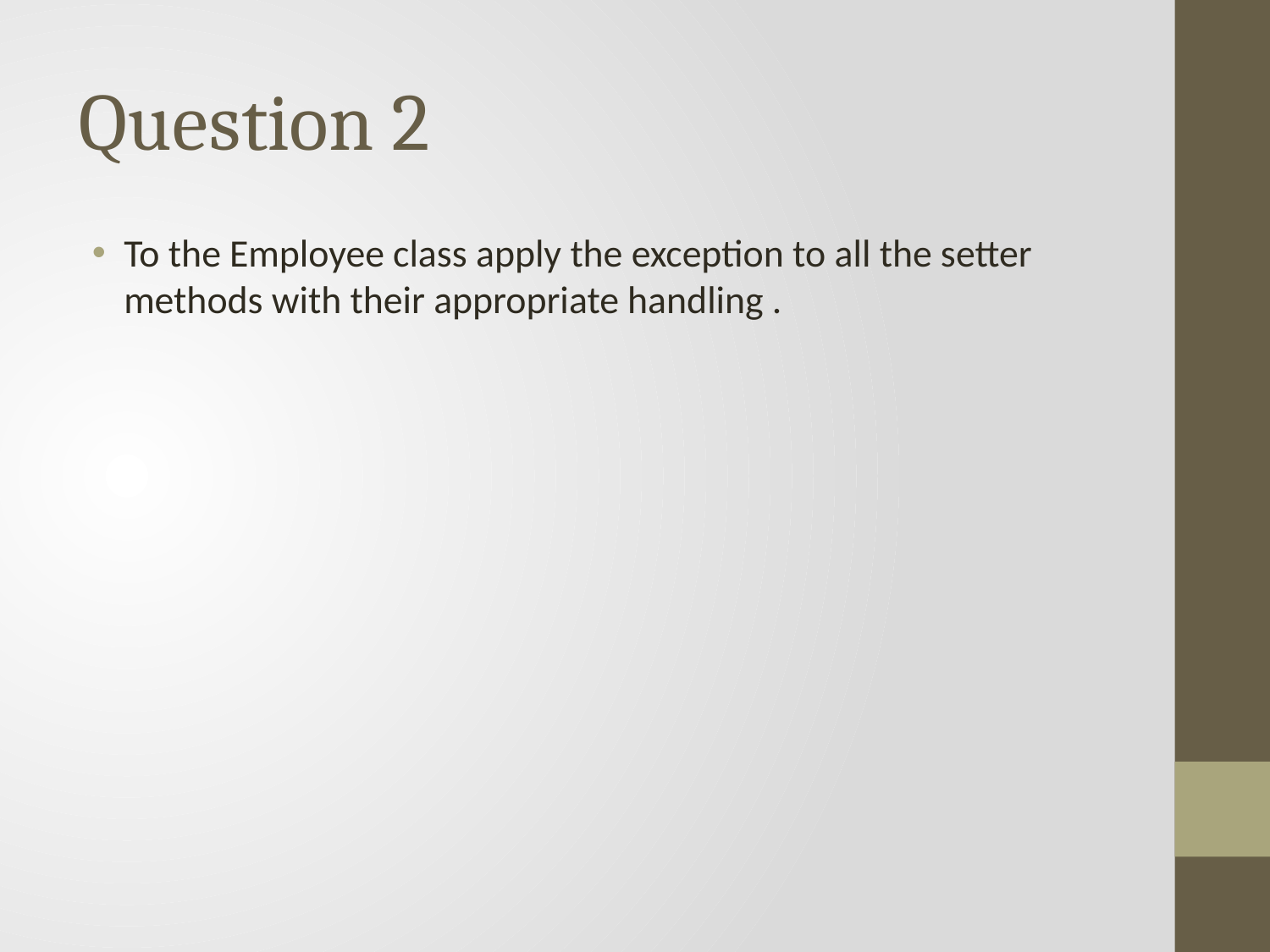

# Question 2
To the Employee class apply the exception to all the setter methods with their appropriate handling .